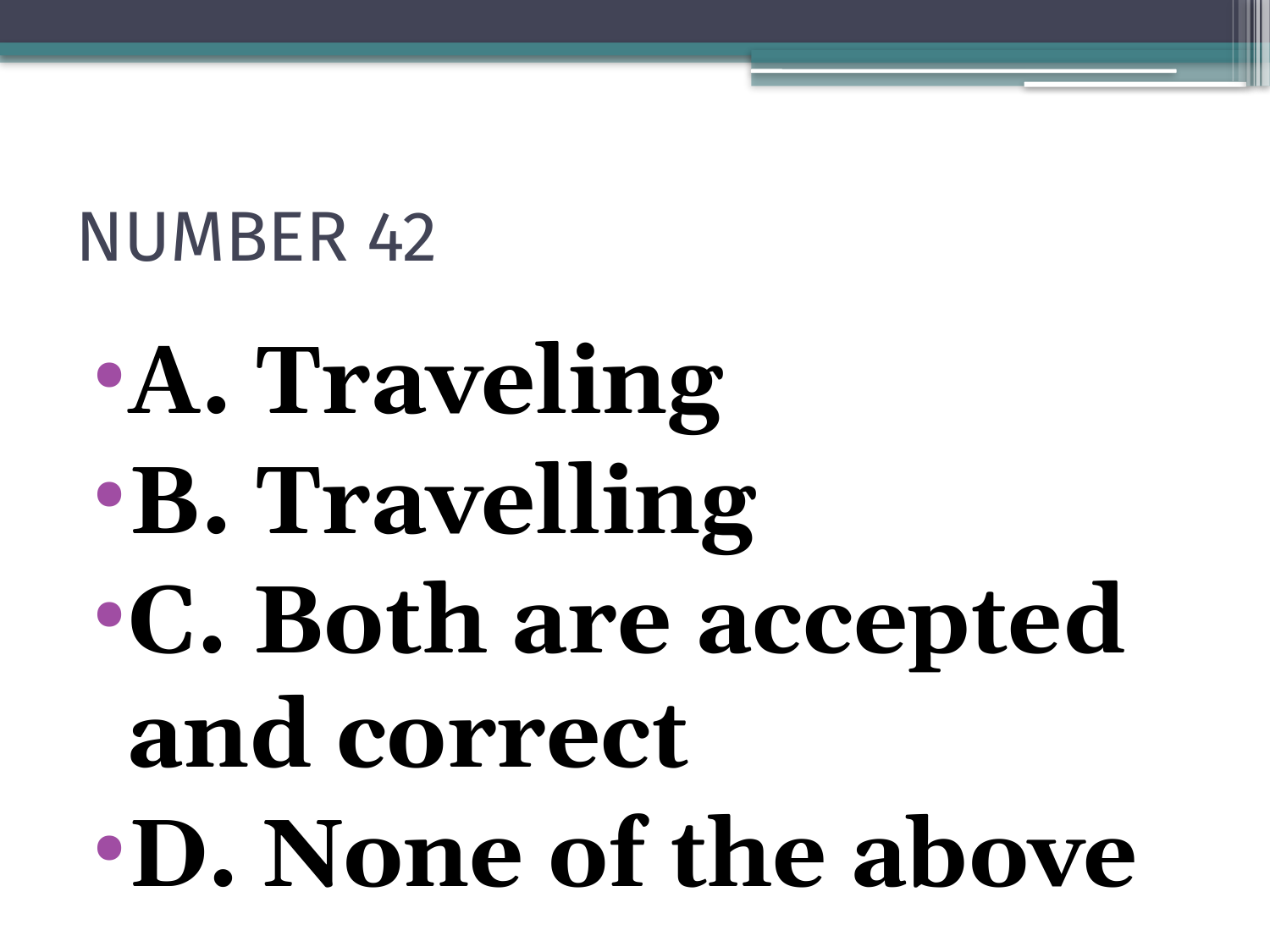

# NUMBER 42
A. Traveling
B. Travelling
C. Both are accepted and correct
D. None of the above